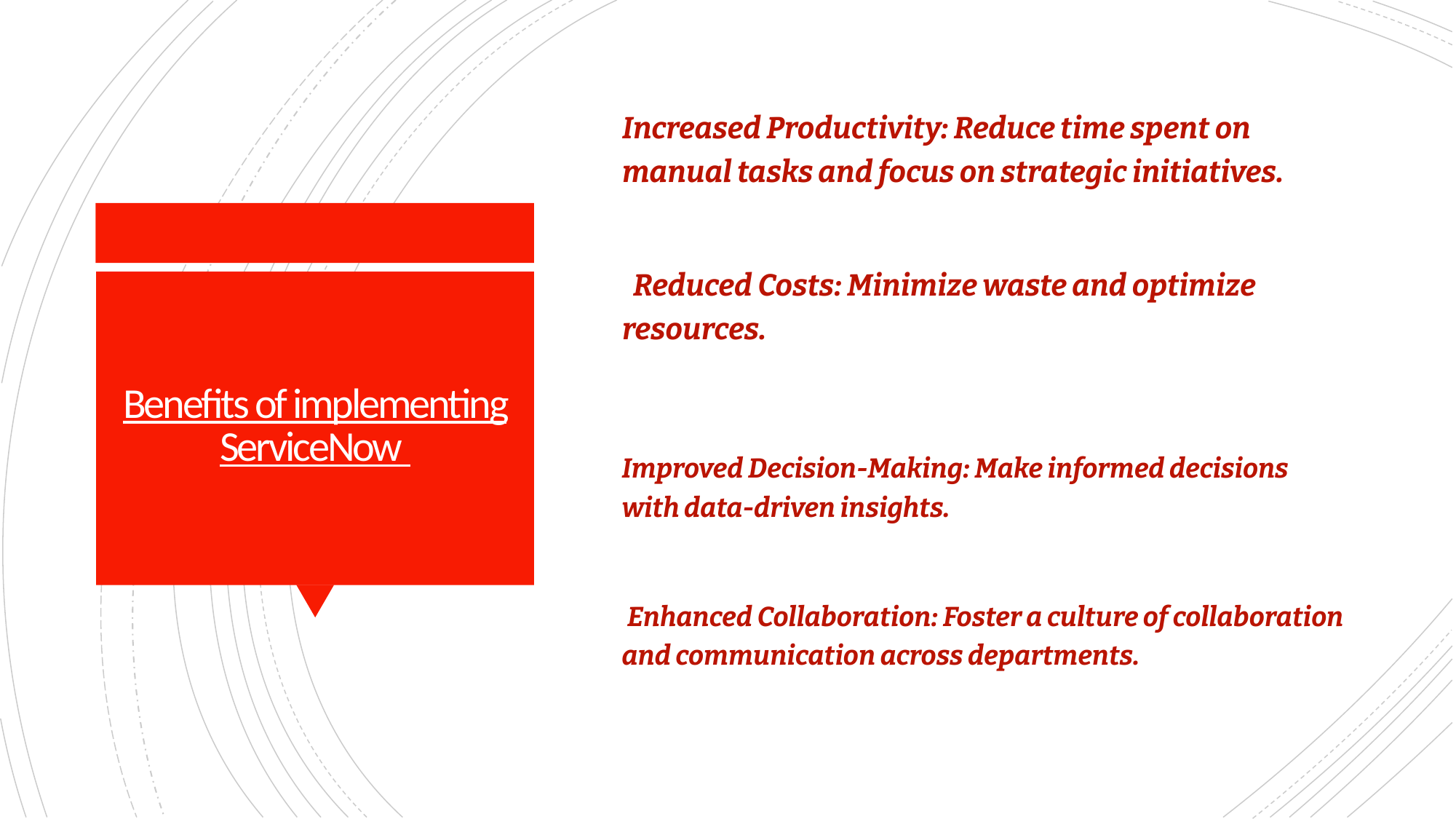

Increased Productivity: Reduce time spent on manual tasks and focus on strategic initiatives.

  Reduced Costs: Minimize waste and optimize resources.
# Benefits of implementing ServiceNow
Improved Decision-Making: Make informed decisions with data-driven insights.

 Enhanced Collaboration: Foster a culture of collaboration and communication across departments.